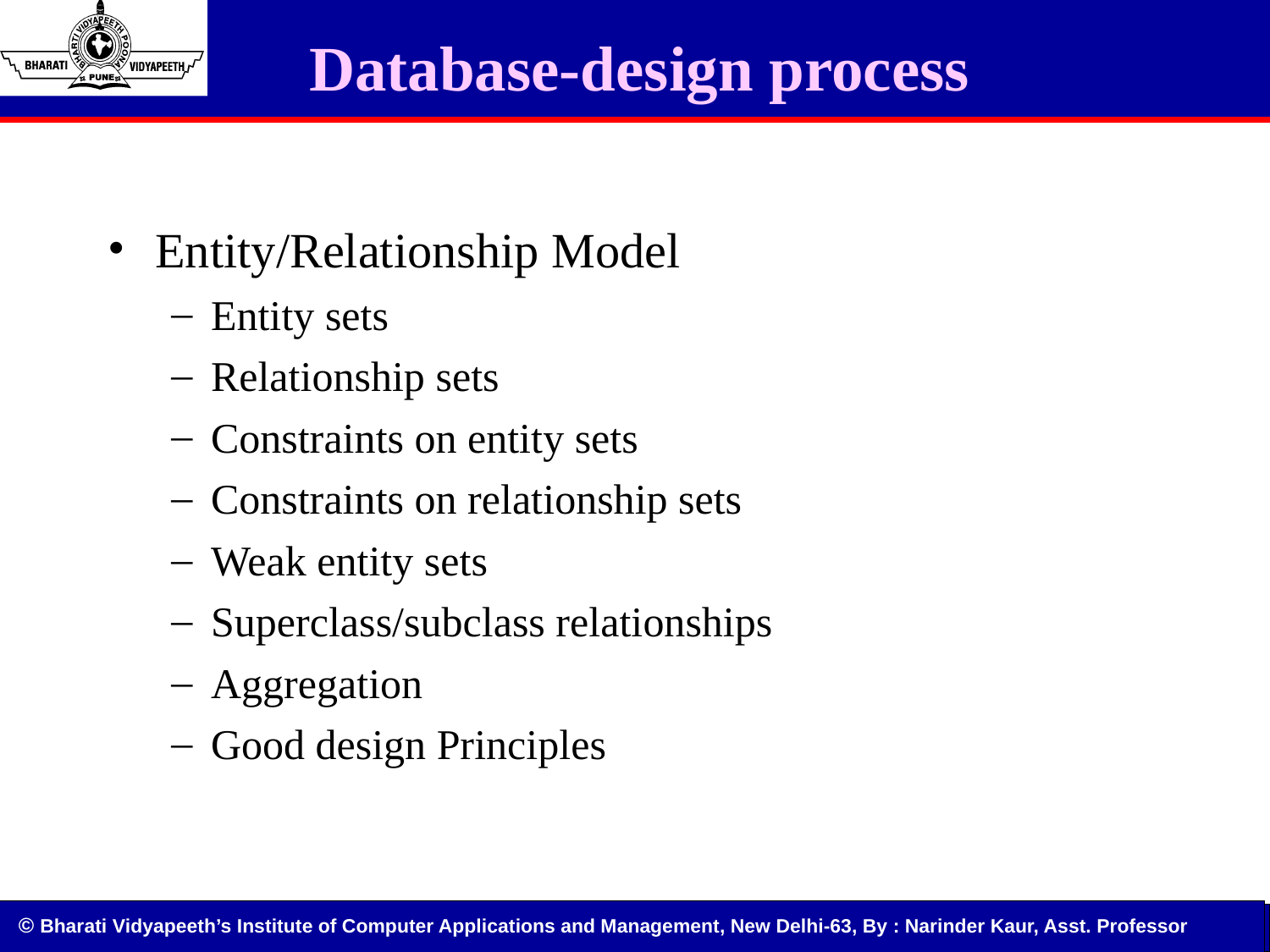

# Database-design process
Entity/Relationship Model
Entity sets
Relationship sets
Constraints on entity sets
Constraints on relationship sets
Weak entity sets
Superclass/subclass relationships
Aggregation
Good design Principles